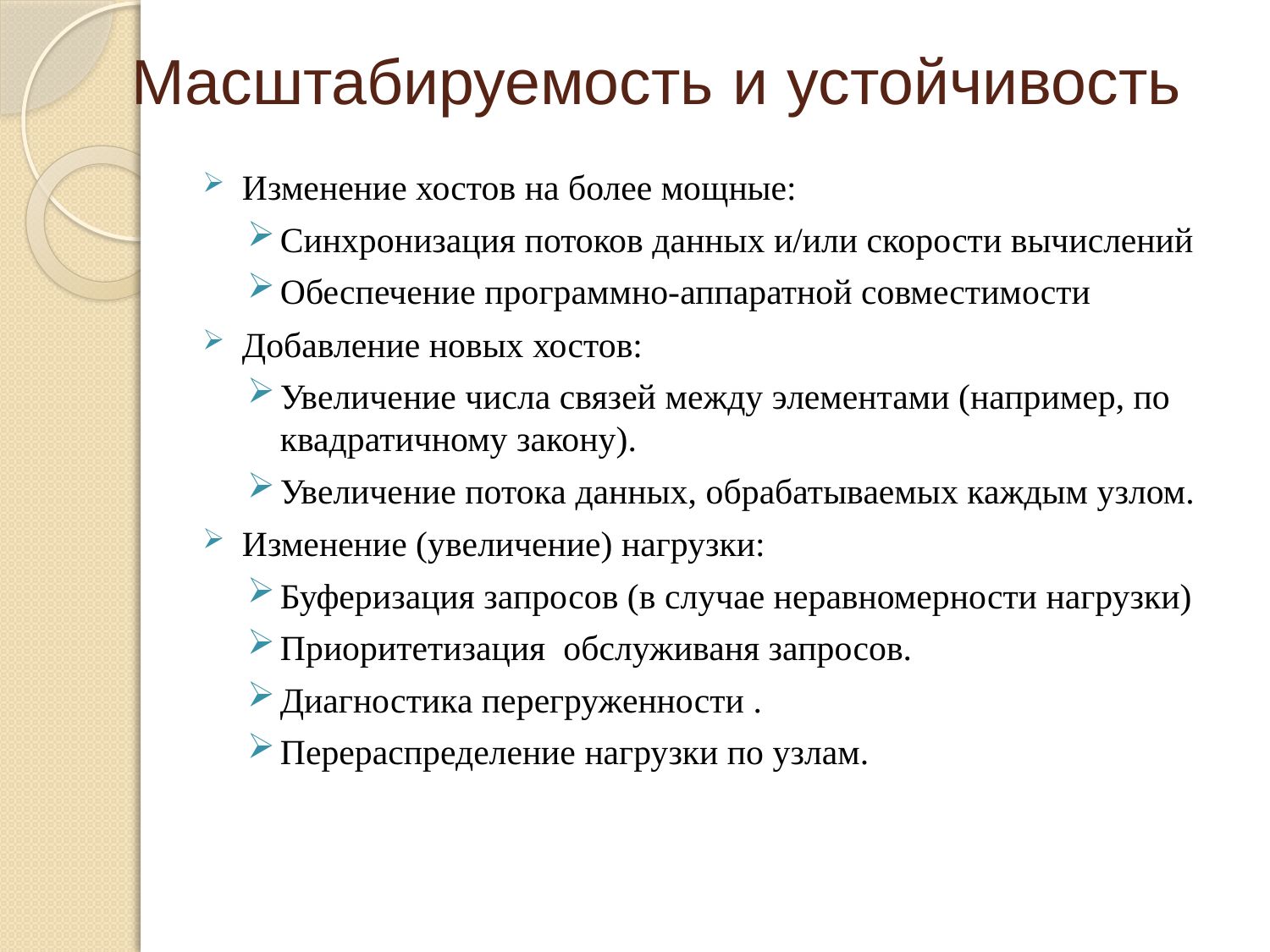

# Масштабируемость и устойчивость
Изменение хостов на более мощные:
Синхронизация потоков данных и/или скорости вычислений
Обеспечение программно-аппаратной совместимости
Добавление новых хостов:
Увеличение числа связей между элементами (например, по квадратичному закону).
Увеличение потока данных, обрабатываемых каждым узлом.
Изменение (увеличение) нагрузки:
Буферизация запросов (в случае неравномерности нагрузки)
Приоритетизация  обслуживаня запросов.
Диагностика перегруженности .
Перераспределение нагрузки по узлам.